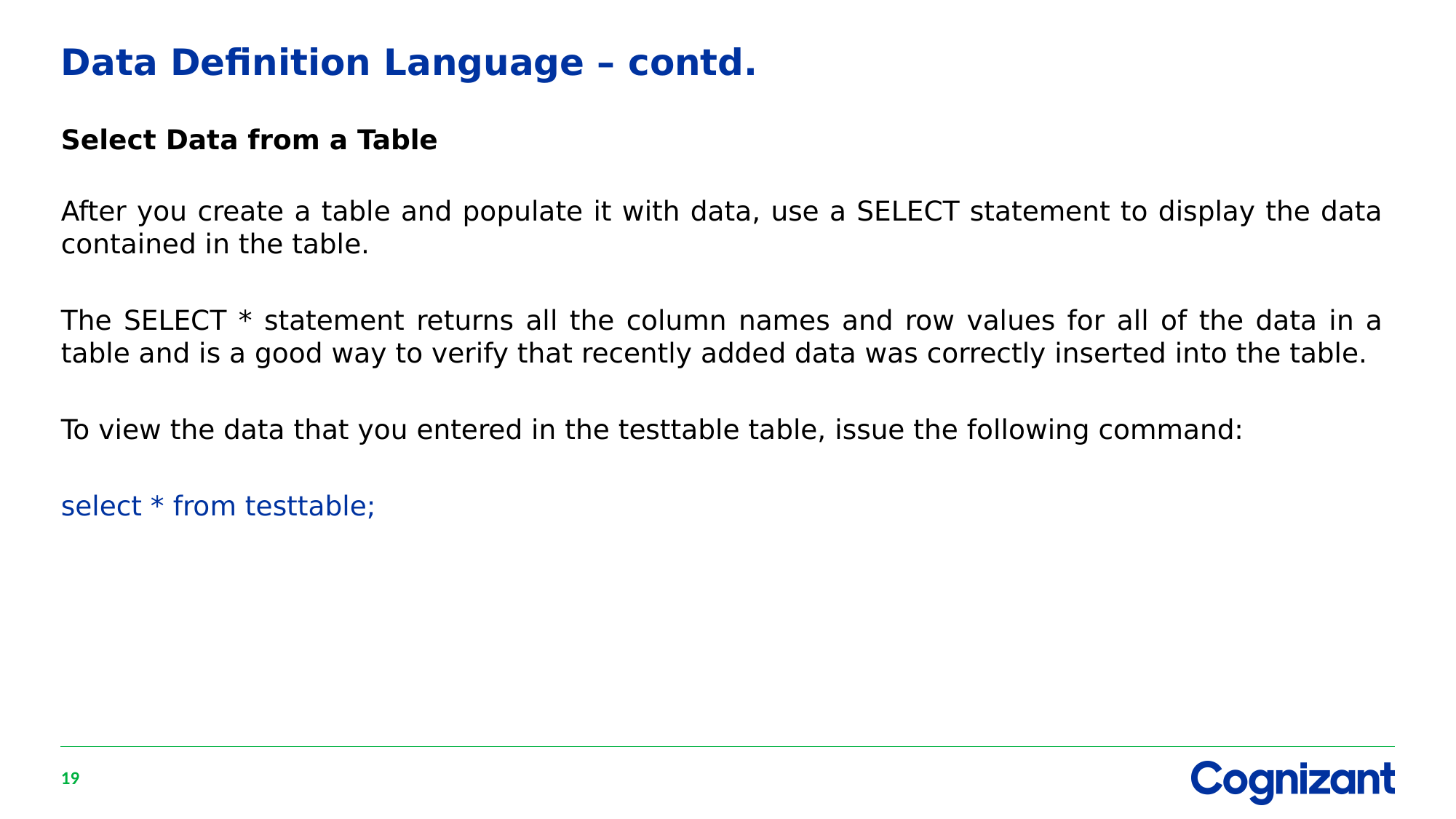

# Data Definition Language – contd.
Select Data from a Table

After you create a table and populate it with data, use a SELECT statement to display the data contained in the table.

The SELECT * statement returns all the column names and row values for all of the data in a table and is a good way to verify that recently added data was correctly inserted into the table.

To view the data that you entered in the testtable table, issue the following command:

select * from testtable;

19